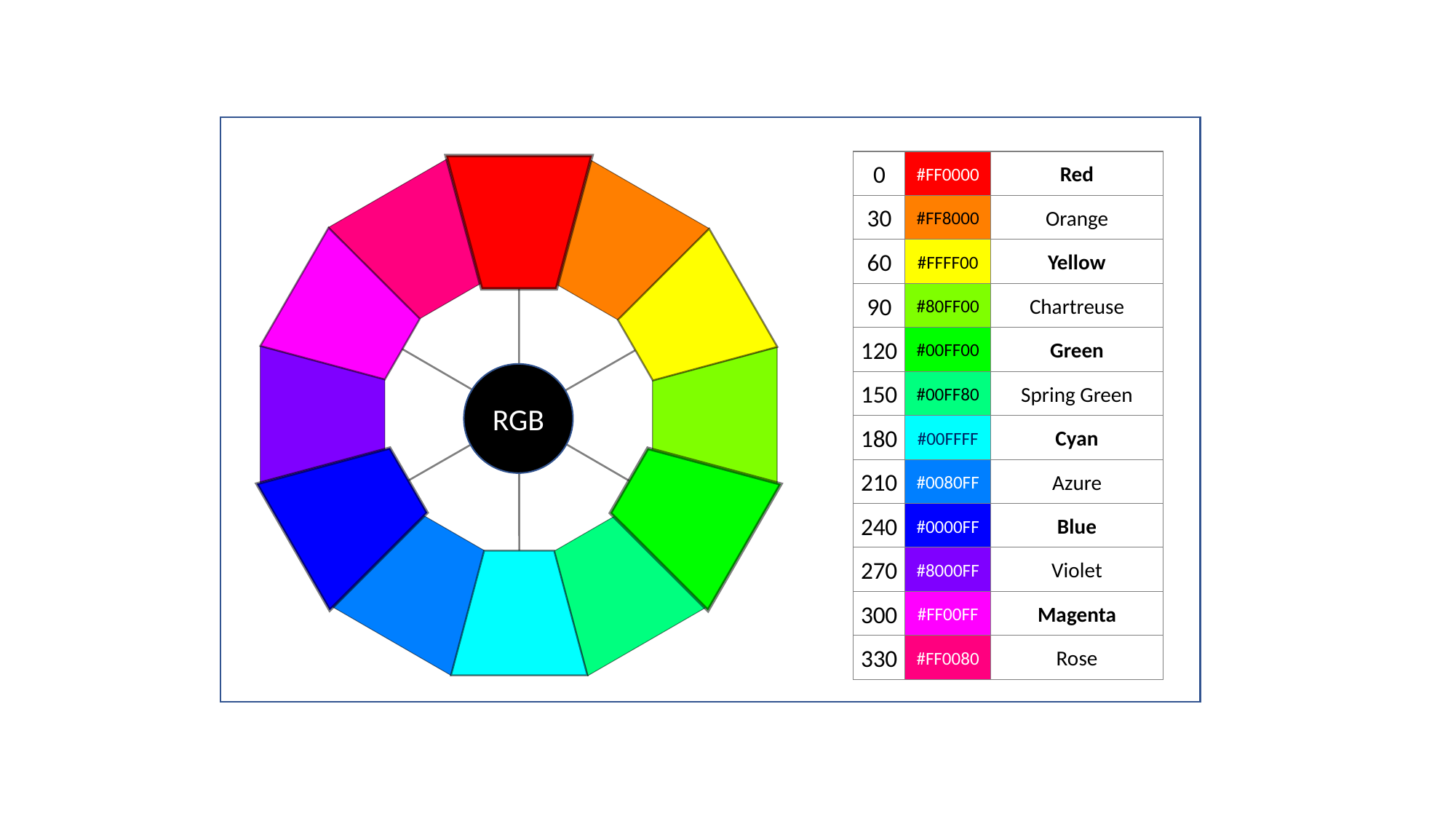

0
#FF0000
Red
30
#FF8000
Orange
60
#FFFF00
Yellow
90
#80FF00
Chartreuse
120
#00FF00
Green
150
#00FF80
Spring Green
180
#00FFFF
Cyan
210
#0080FF
Azure
240
#0000FF
Blue
270
#8000FF
Violet
300
#FF00FF
Magenta
330
#FF0080
Rose

RGB